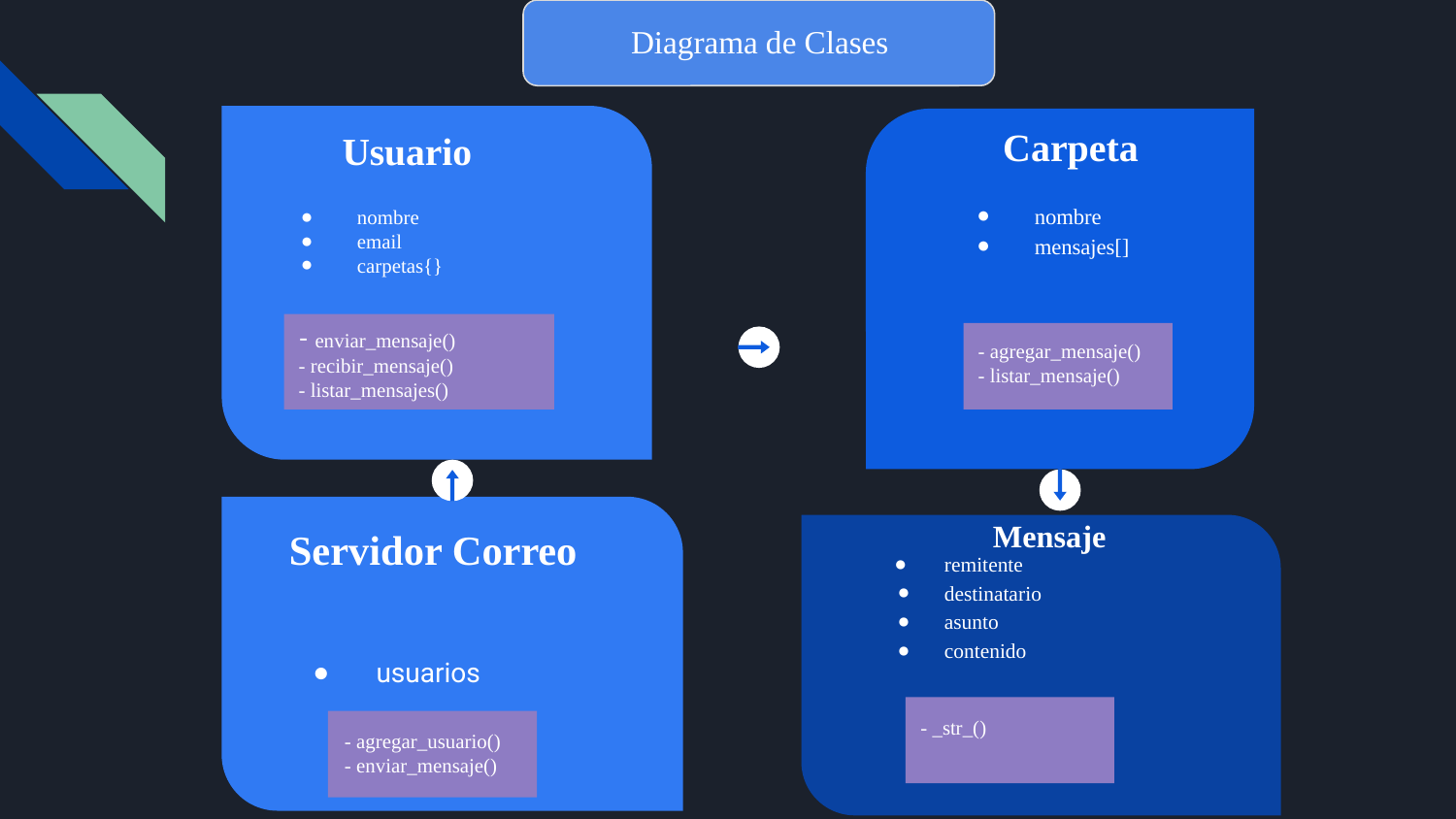

Diagrama de Clases

Carpeta

nombre
mensajes[]

Usuario
nombre
email
carpetas{}
- enviar_mensaje()
- recibir_mensaje()
- listar_mensajes()

- agregar_mensaje()
- listar_mensaje()

Servidor Correo
usuarios
Mensaje

remitente
destinatario
asunto
contenido

- _str_()

- agregar_usuario()
- enviar_mensaje()